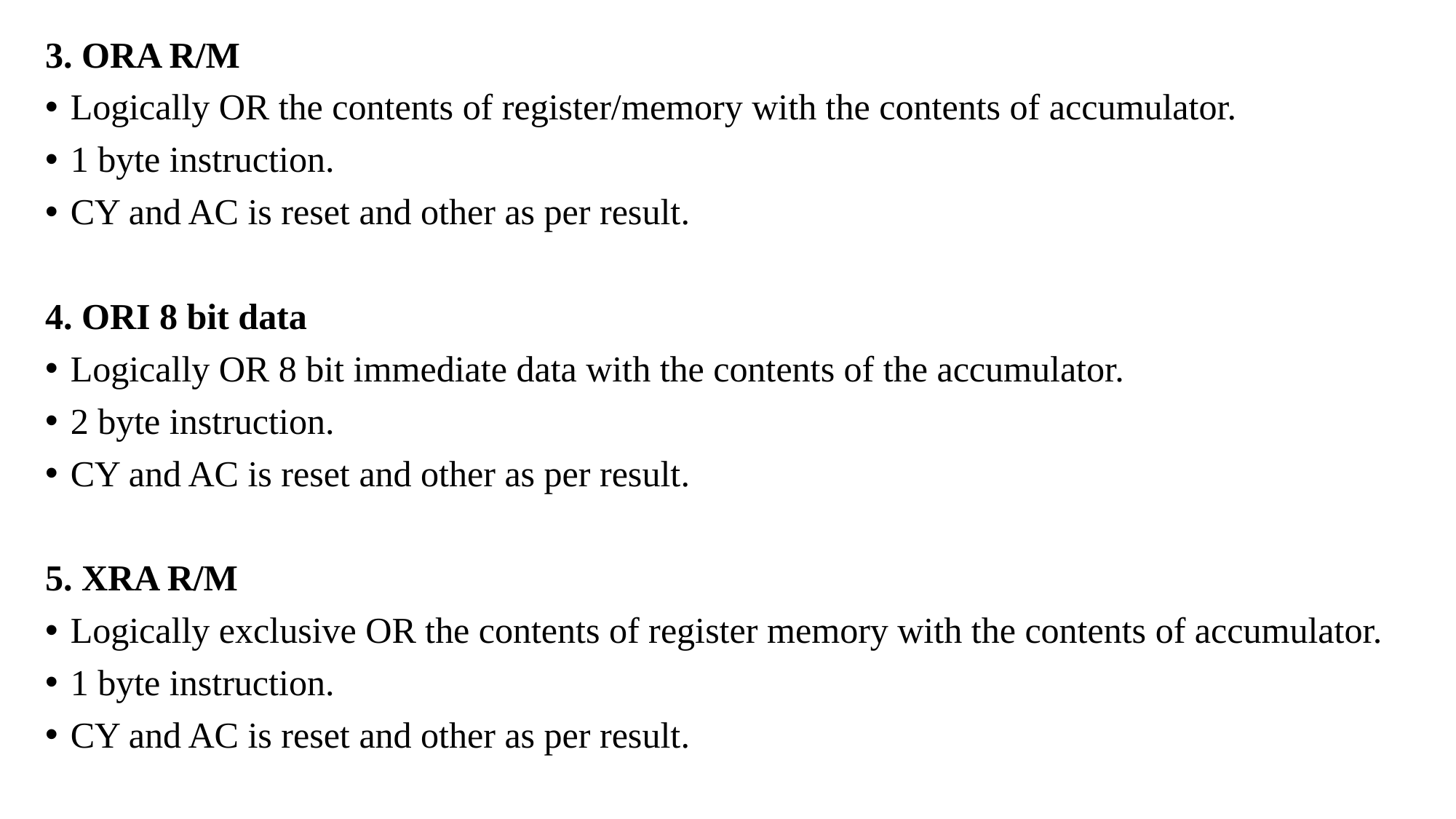

3. ORA R/M
Logically OR the contents of register/memory with the contents of accumulator.
1 byte instruction.
CY and AC is reset and other as per result.

4. ORI 8 bit data
Logically OR 8 bit immediate data with the contents of the accumulator.
2 byte instruction.
CY and AC is reset and other as per result.

5. XRA R/M
Logically exclusive OR the contents of register memory with the contents of accumulator.
1 byte instruction.
CY and AC is reset and other as per result.